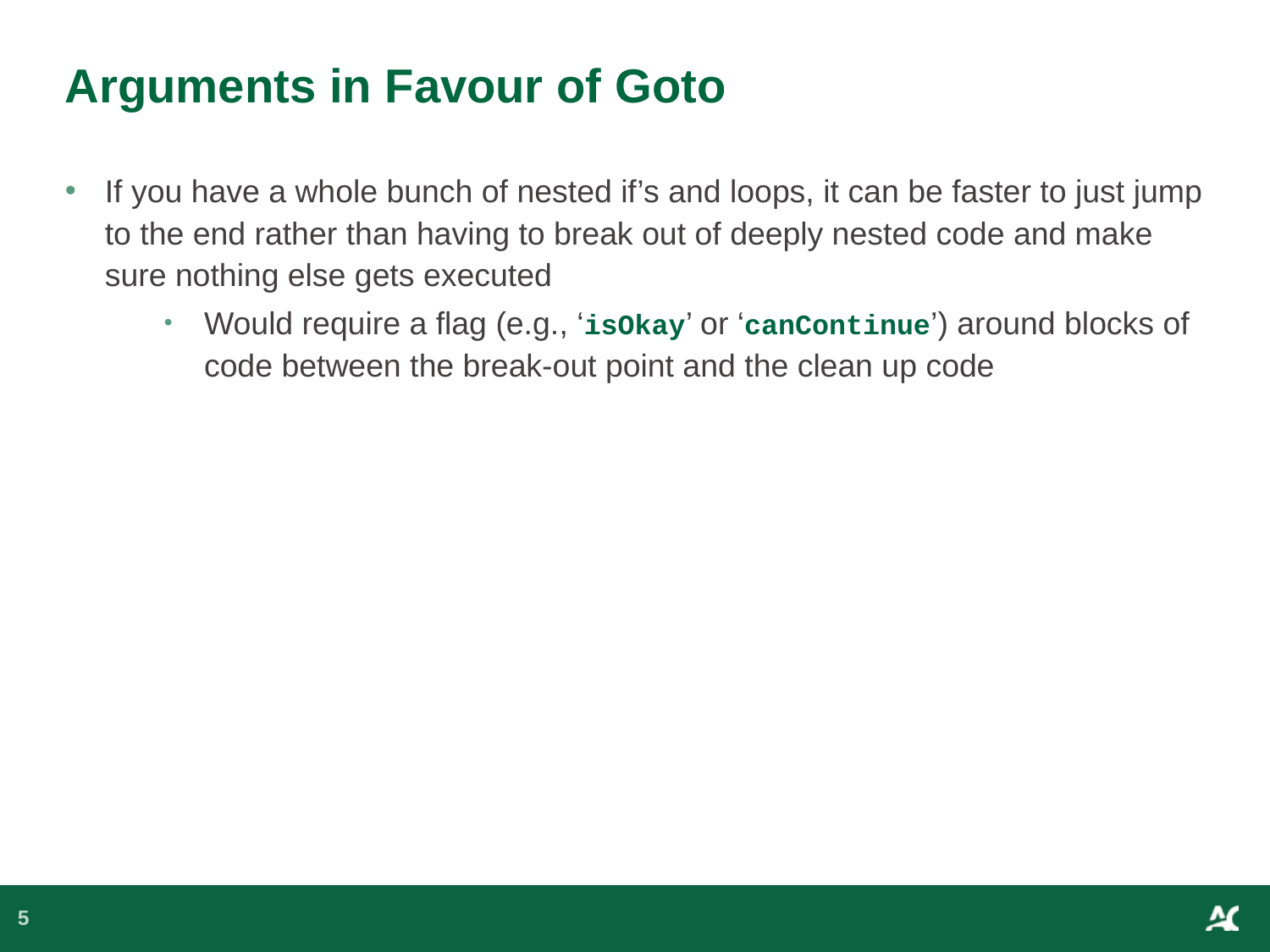

# Arguments in Favour of Goto
If you have a whole bunch of nested if’s and loops, it can be faster to just jump to the end rather than having to break out of deeply nested code and make sure nothing else gets executed
Would require a flag (e.g., ‘isOkay’ or ‘canContinue’) around blocks of code between the break-out point and the clean up code
5